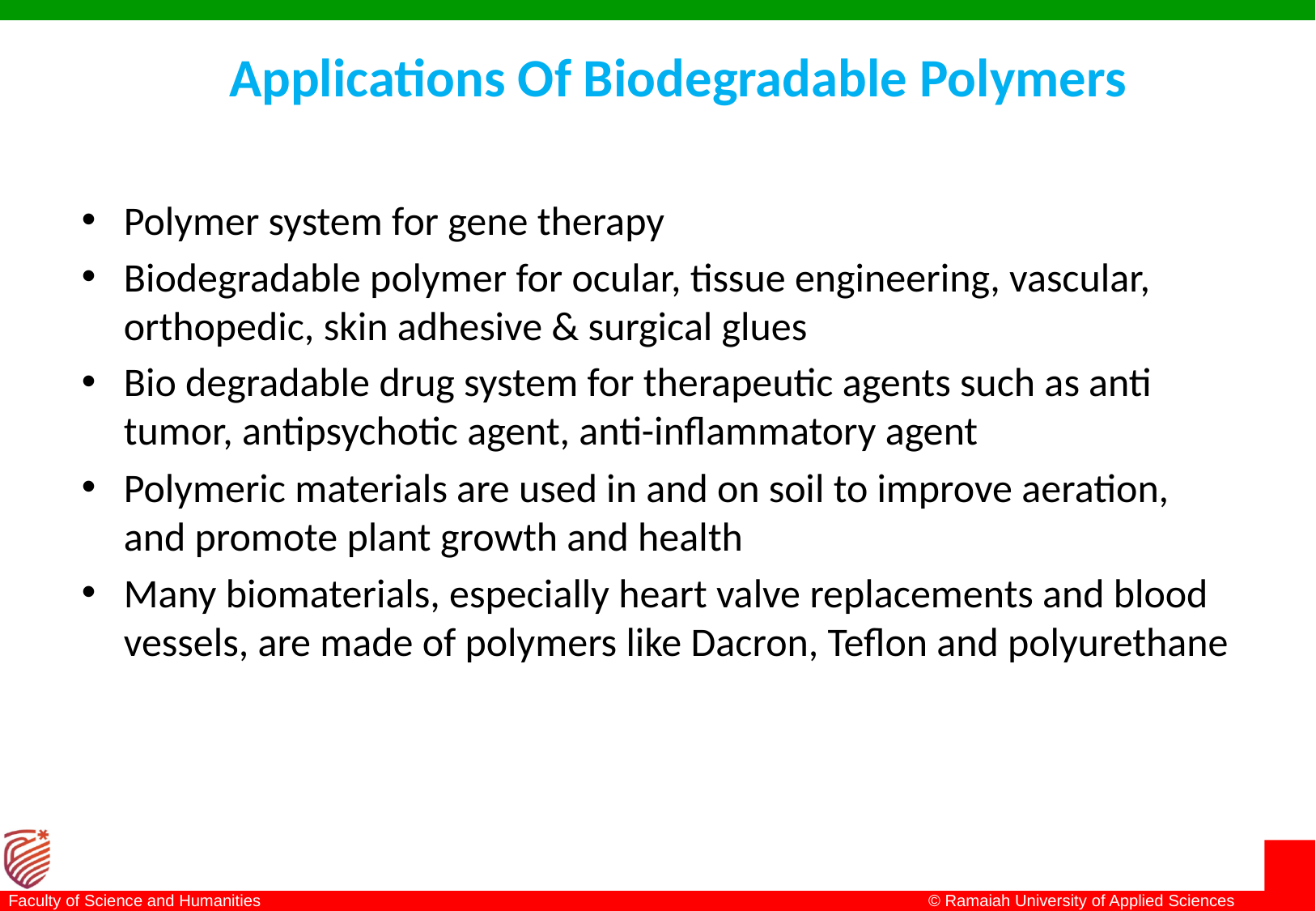

# Applications Of Biodegradable Polymers
Polymer system for gene therapy
Biodegradable polymer for ocular, tissue engineering, vascular, orthopedic, skin adhesive & surgical glues
Bio degradable drug system for therapeutic agents such as anti tumor, antipsychotic agent, anti-inflammatory agent
Polymeric materials are used in and on soil to improve aeration, and promote plant growth and health
Many biomaterials, especially heart valve replacements and blood vessels, are made of polymers like Dacron, Teflon and polyurethane